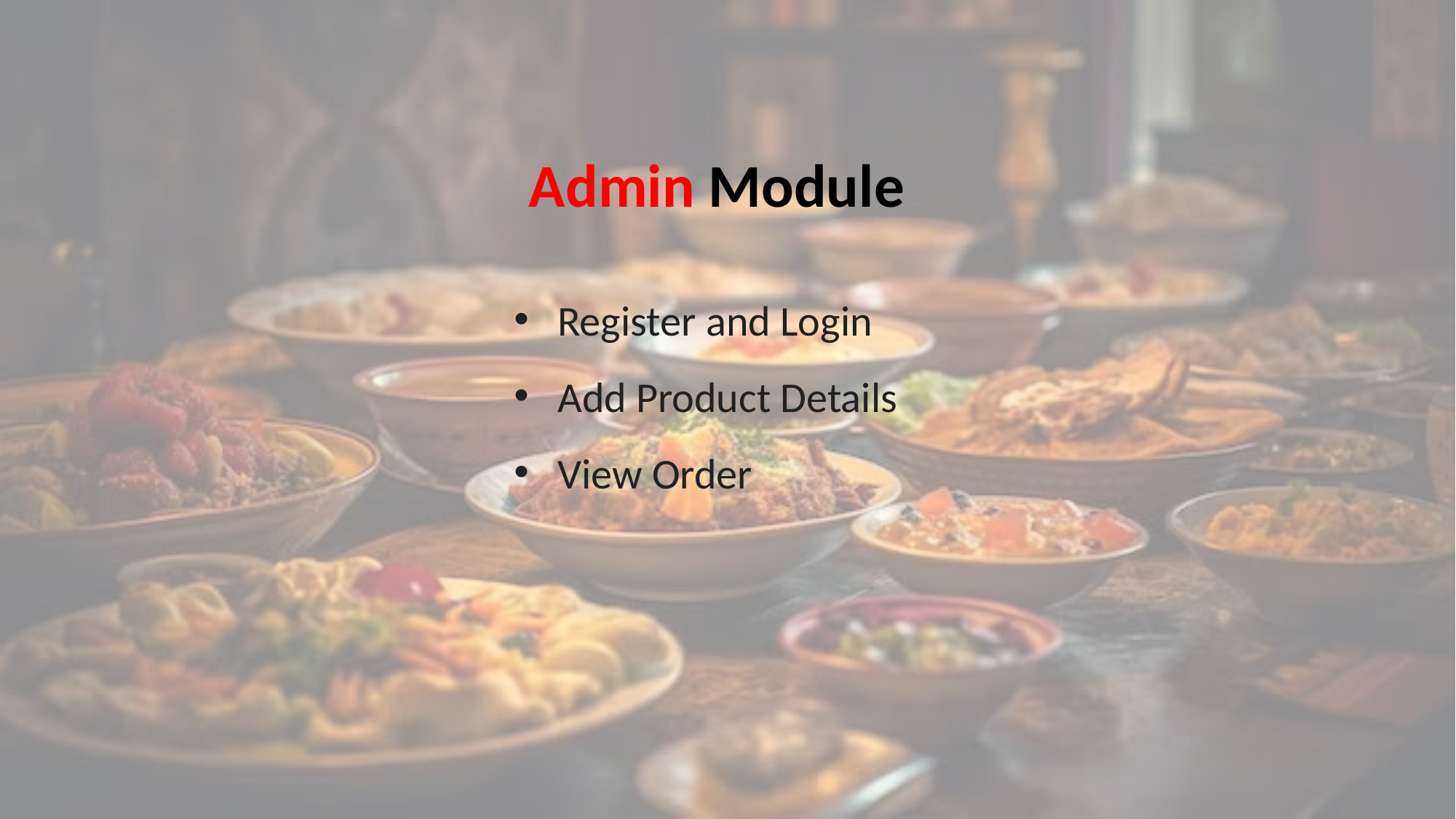

Admin Module
   Register and Login
   Add Product Details
   View Order